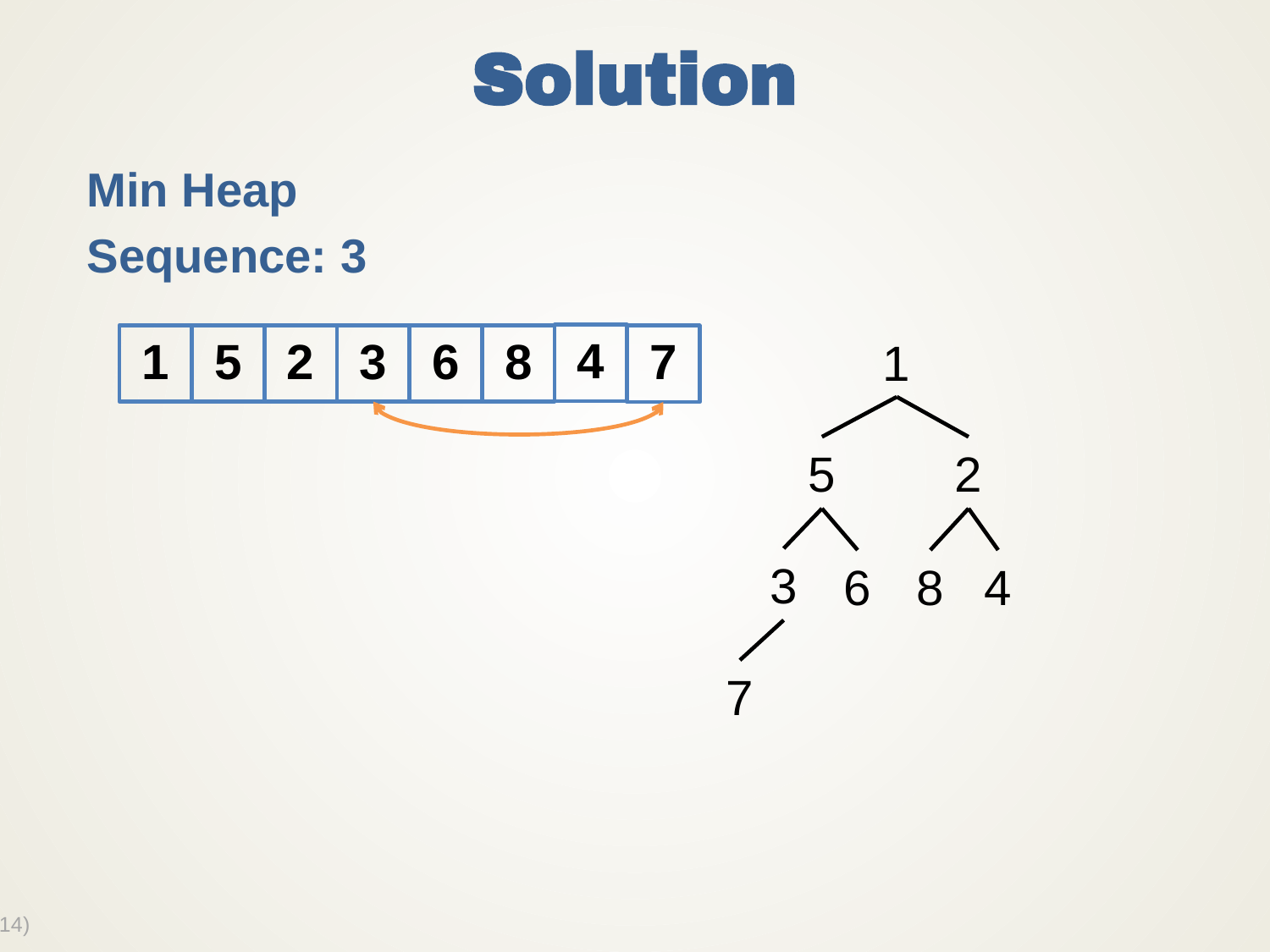

# Solution
Min Heap
Sequence: 3
4
1
5
2
3
6
8
1
7
5
2
3
6
8
4
7